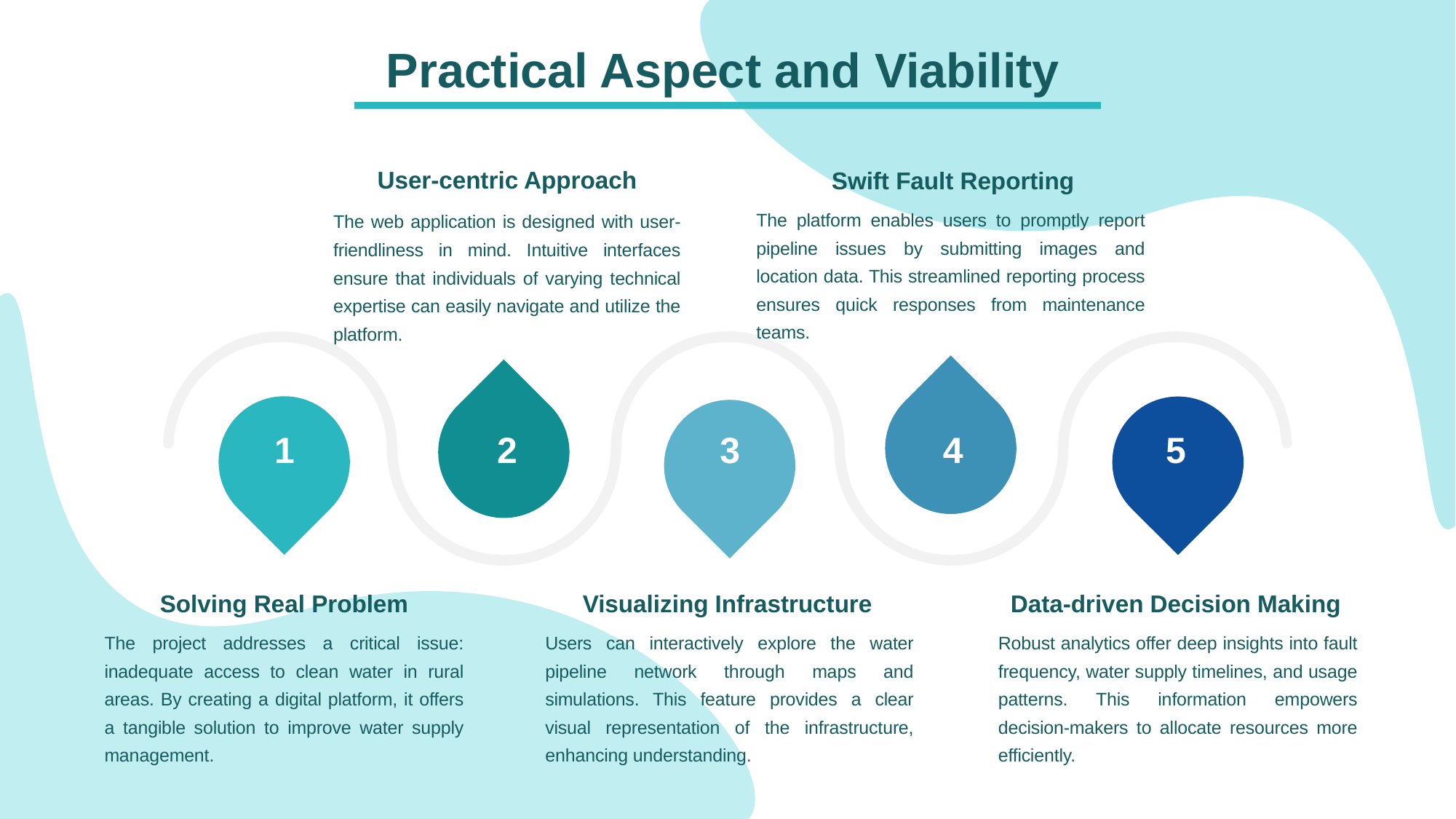

Practical Aspect and Viability

User-centric Approach
Swift Fault Reporting
The platform enables users to promptly report pipeline issues by submitting images and location data. This streamlined reporting process ensures quick responses from maintenance teams.
The web application is designed with user-friendliness in mind. Intuitive interfaces ensure that individuals of varying technical expertise can easily navigate and utilize the platform.

1
2
3
4
5
Solving Real Problem
Visualizing Infrastructure
Data-driven Decision Making
The project addresses a critical issue: inadequate access to clean water in rural areas. By creating a digital platform, it offers a tangible solution to improve water supply management.
Users can interactively explore the water pipeline network through maps and simulations. This feature provides a clear visual representation of the infrastructure, enhancing understanding.
Robust analytics offer deep insights into fault frequency, water supply timelines, and usage patterns. This information empowers decision-makers to allocate resources more efficiently.